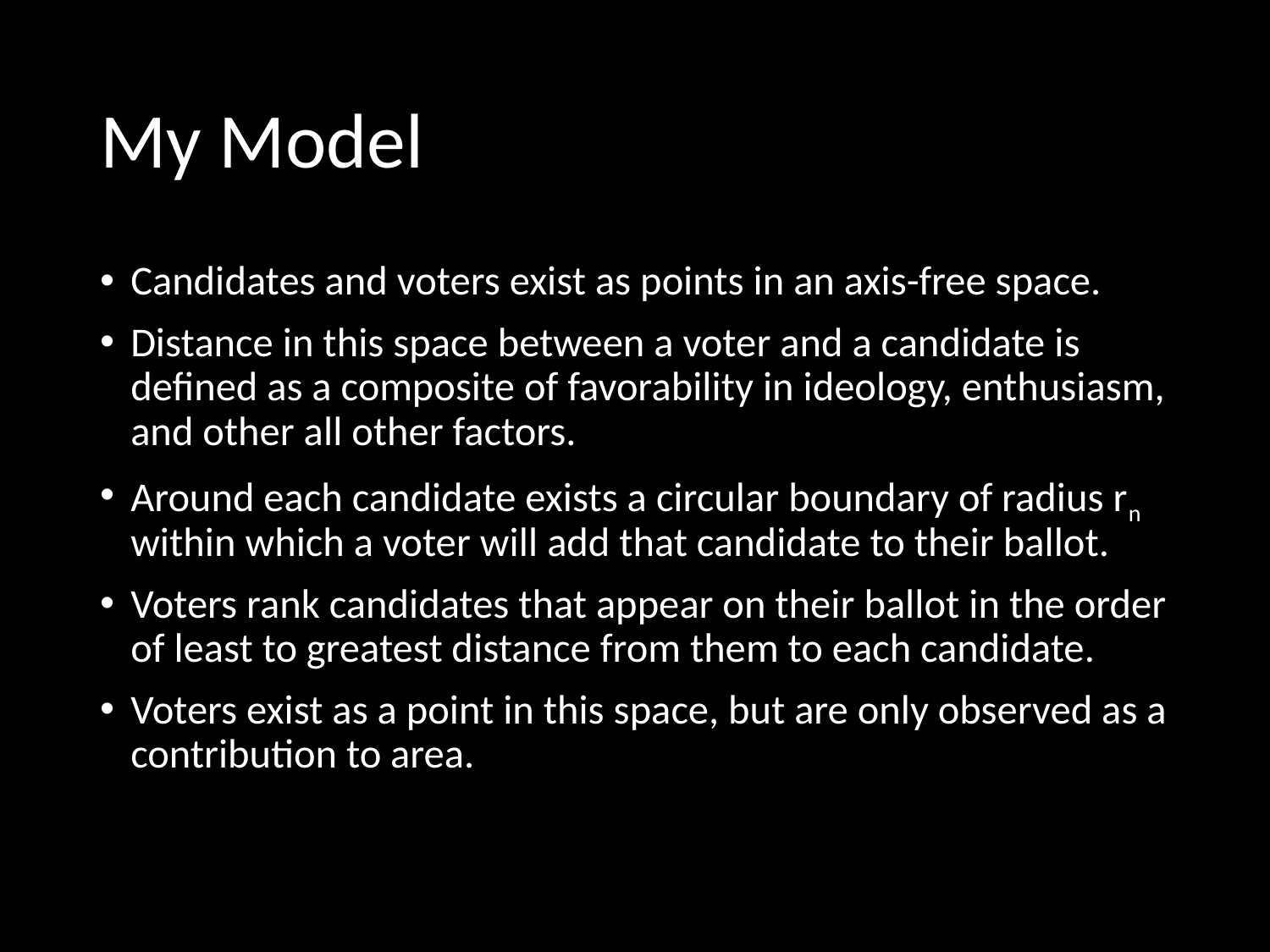

# My Model
Candidates and voters exist as points in an axis-free space.
Distance in this space between a voter and a candidate is defined as a composite of favorability in ideology, enthusiasm, and other all other factors.
Around each candidate exists a circular boundary of radius rn within which a voter will add that candidate to their ballot.
Voters rank candidates that appear on their ballot in the order of least to greatest distance from them to each candidate.
Voters exist as a point in this space, but are only observed as a contribution to area.